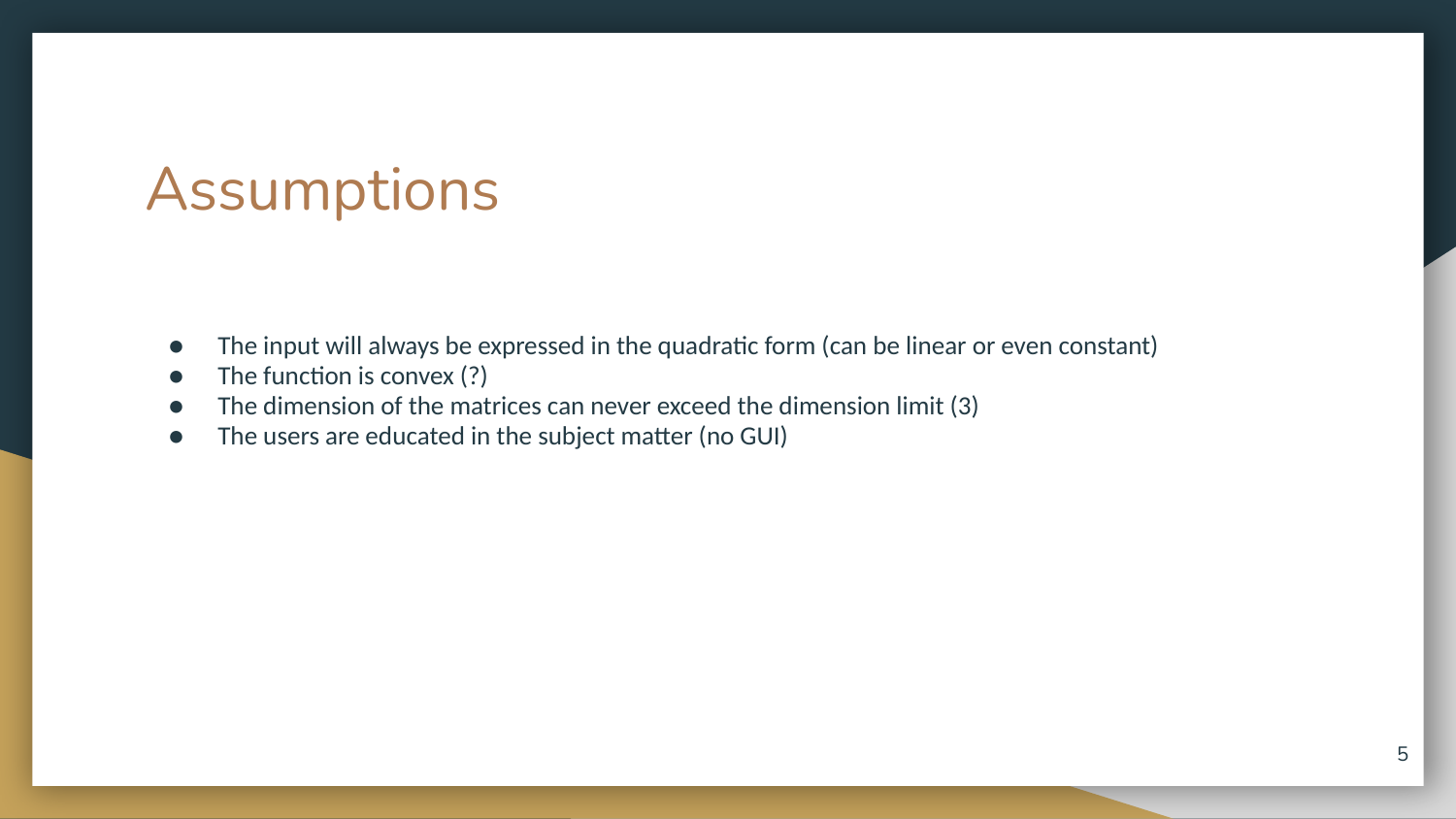

# Assumptions
The input will always be expressed in the quadratic form (can be linear or even constant)
The function is convex (?)
The dimension of the matrices can never exceed the dimension limit (3)
The users are educated in the subject matter (no GUI)

5